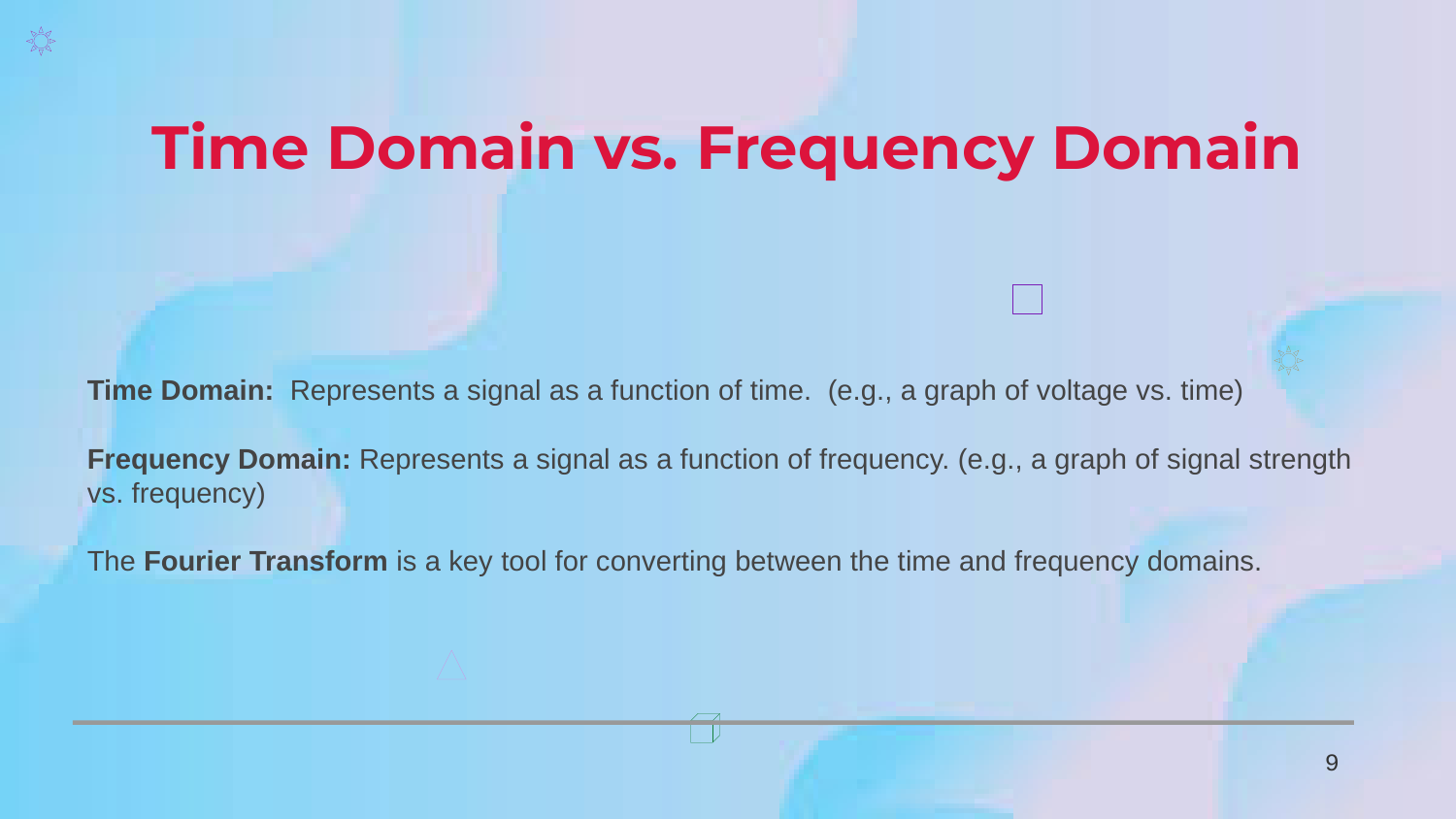

Time Domain vs. Frequency Domain

Time Domain:  Represents a signal as a function of time.  (e.g., a graph of voltage vs. time)

Frequency Domain: Represents a signal as a function of frequency. (e.g., a graph of signal strength vs. frequency)

The Fourier Transform is a key tool for converting between the time and frequency domains.

9